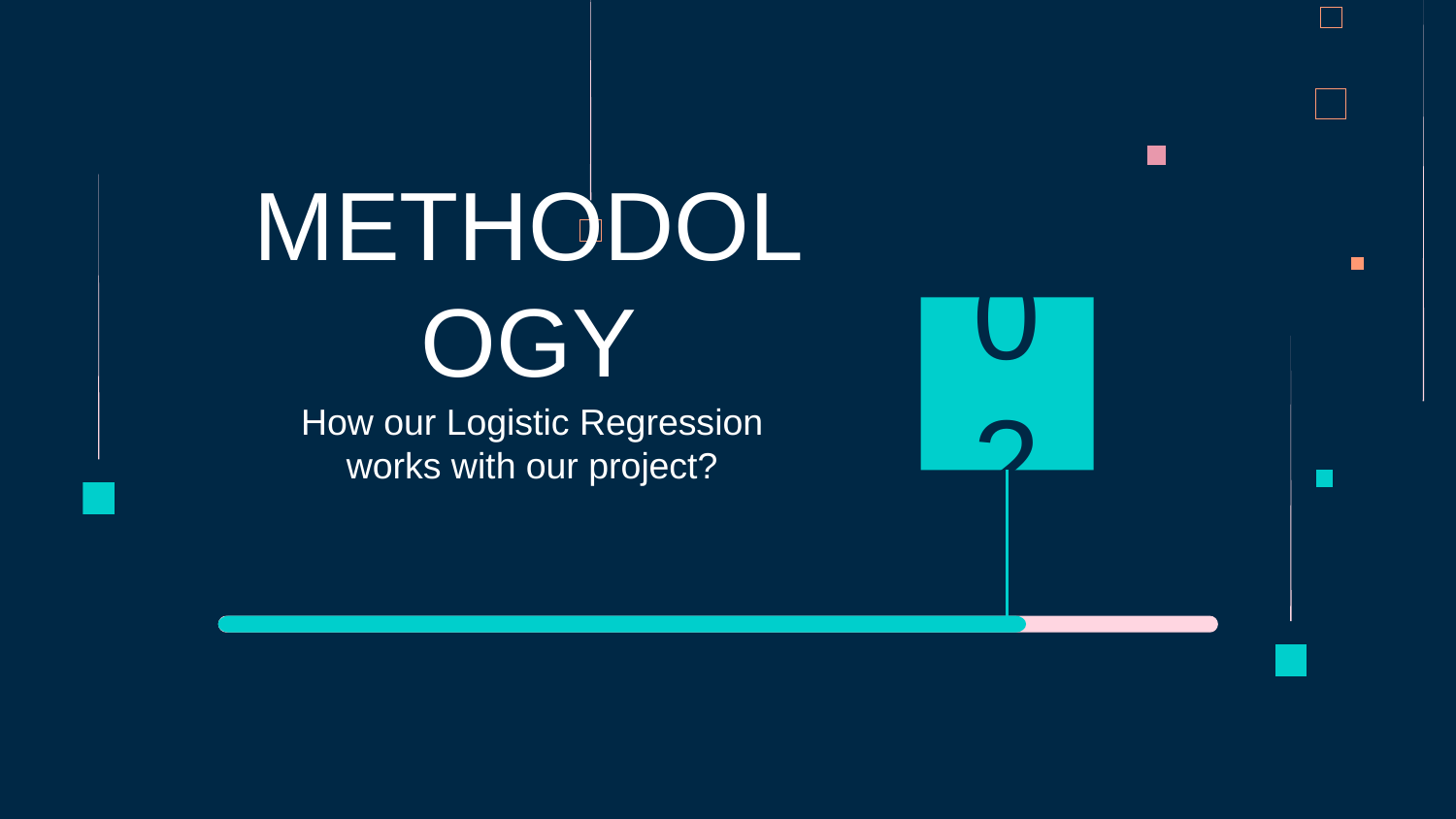

# METHODOLOGY

02
How our Logistic Regression works with our project?